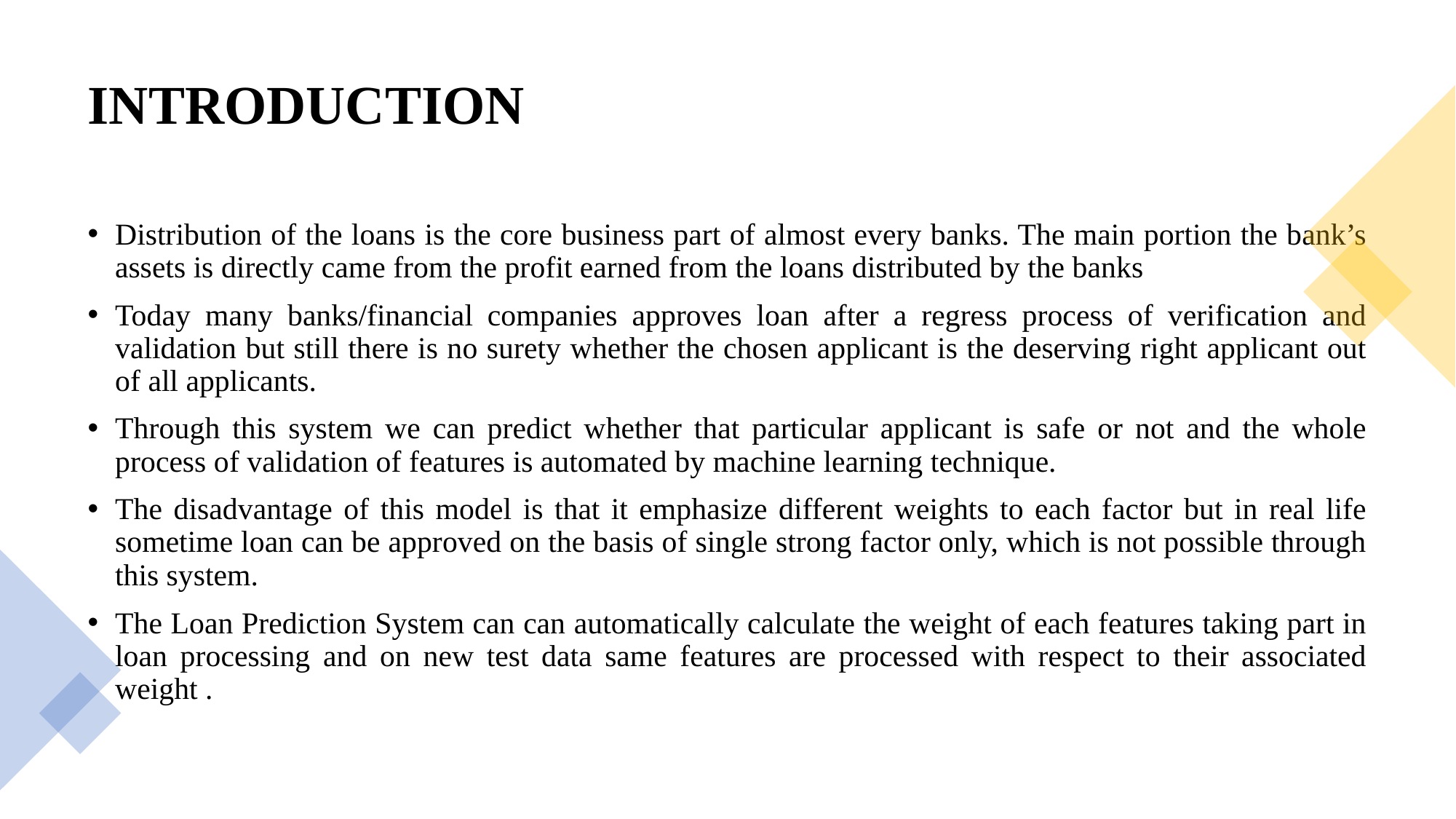

# INTRODUCTION

Distribution of the loans is the core business part of almost every banks. The main portion the bank’s assets is directly came from the profit earned from the loans distributed by the banks
Today many banks/financial companies approves loan after a regress process of verification and validation but still there is no surety whether the chosen applicant is the deserving right applicant out of all applicants.
Through this system we can predict whether that particular applicant is safe or not and the whole process of validation of features is automated by machine learning technique.
The disadvantage of this model is that it emphasize different weights to each factor but in real life sometime loan can be approved on the basis of single strong factor only, which is not possible through this system.
The Loan Prediction System can can automatically calculate the weight of each features taking part in loan processing and on new test data same features are processed with respect to their associated weight .